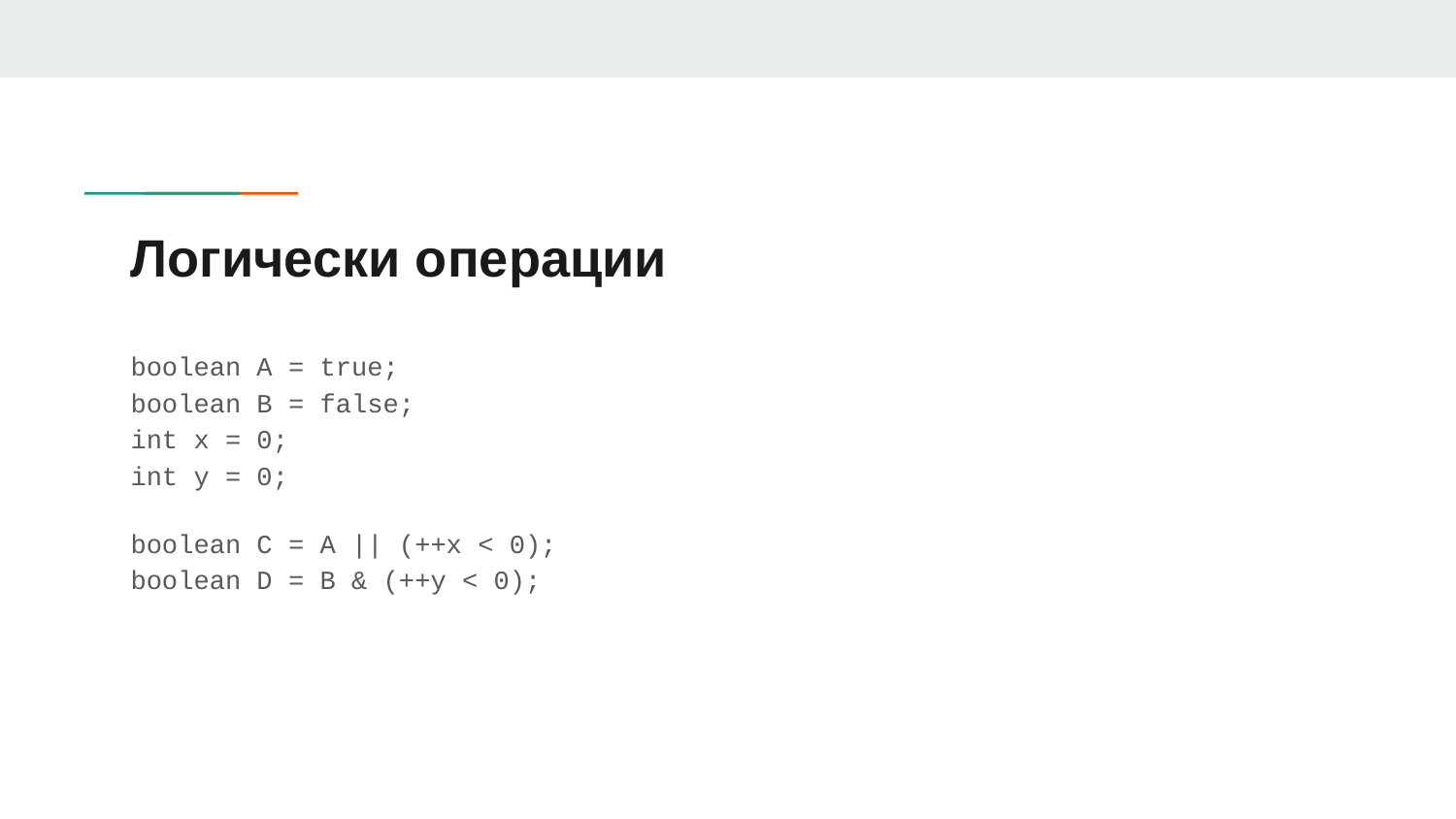

# Логически операции
boolean А = true;
boolean B = false;
int x = 0;
int y = 0;
boolean C = A || (++x < 0);
boolean D = B & (++y < 0);